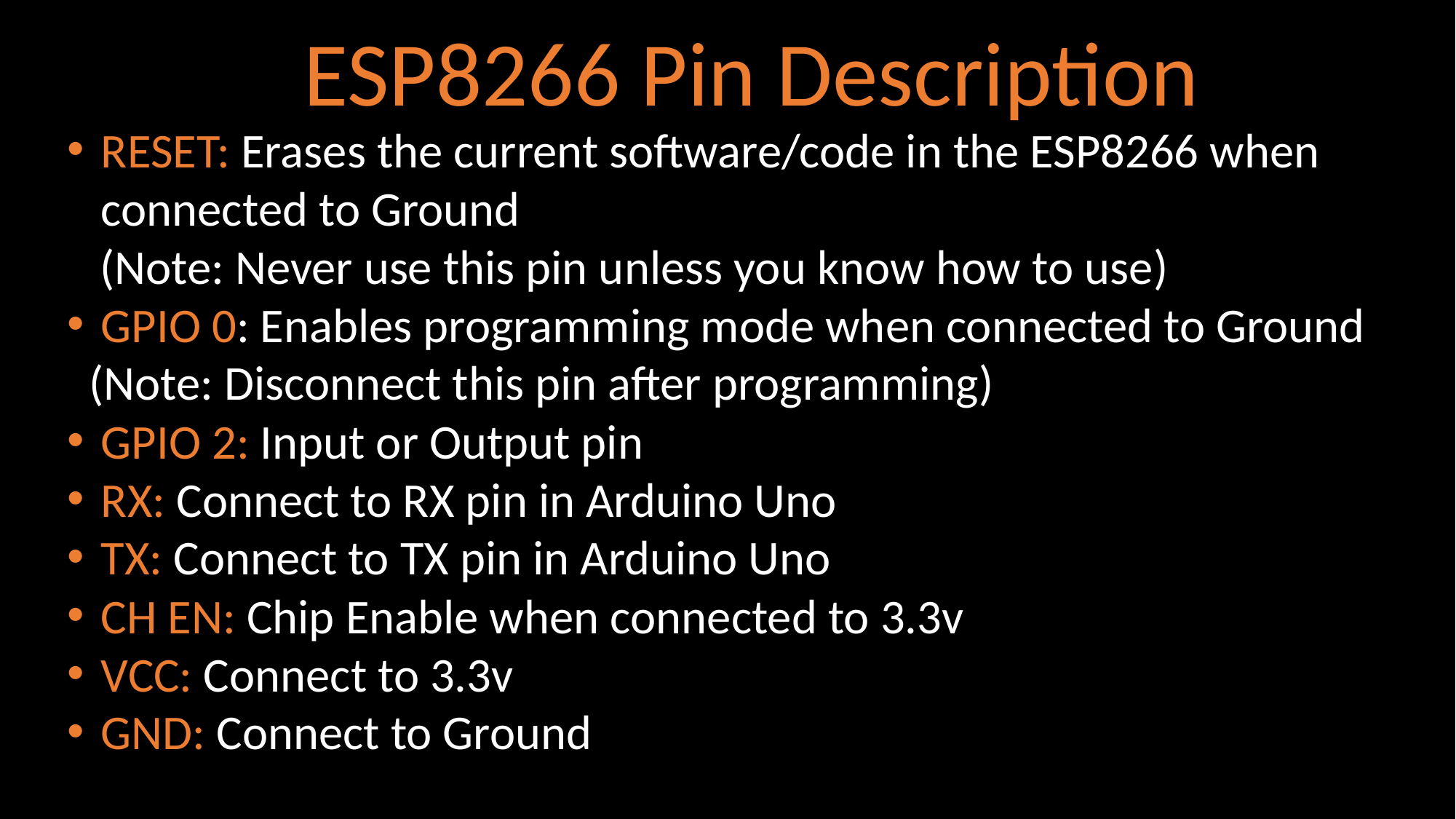

ESP8266 Pin Description
RESET: Erases the current software/code in the ESP8266 when connected to Ground
   (Note: Never use this pin unless you know how to use)
GPIO 0: Enables programming mode when connected to Ground
  (Note: Disconnect this pin after programming)
GPIO 2: Input or Output pin
RX: Connect to RX pin in Arduino Uno
TX: Connect to TX pin in Arduino Uno
CH EN: Chip Enable when connected to 3.3v
VCC: Connect to 3.3v
GND: Connect to Ground